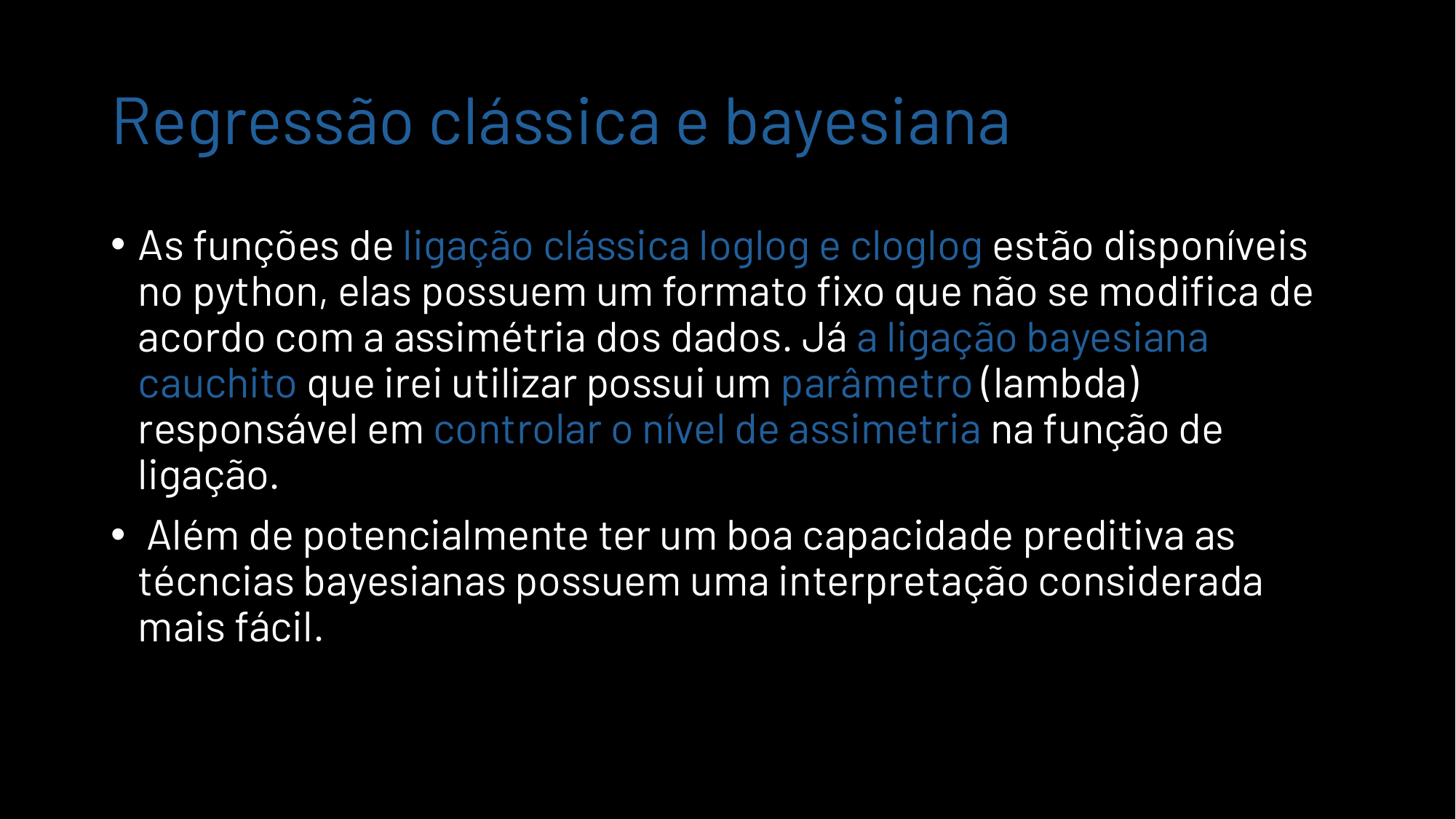

# Regressão clássica e bayesiana
As funções de ligação clássica loglog e cloglog estão disponíveis no python, elas possuem um formato fixo que não se modifica de acordo com a assimétria dos dados. Já a ligação bayesiana cauchito que irei utilizar possui um parâmetro (lambda) responsável em controlar o nível de assimetria na função de ligação.
 Além de potencialmente ter um boa capacidade preditiva as técncias bayesianas possuem uma interpretação considerada mais fácil.